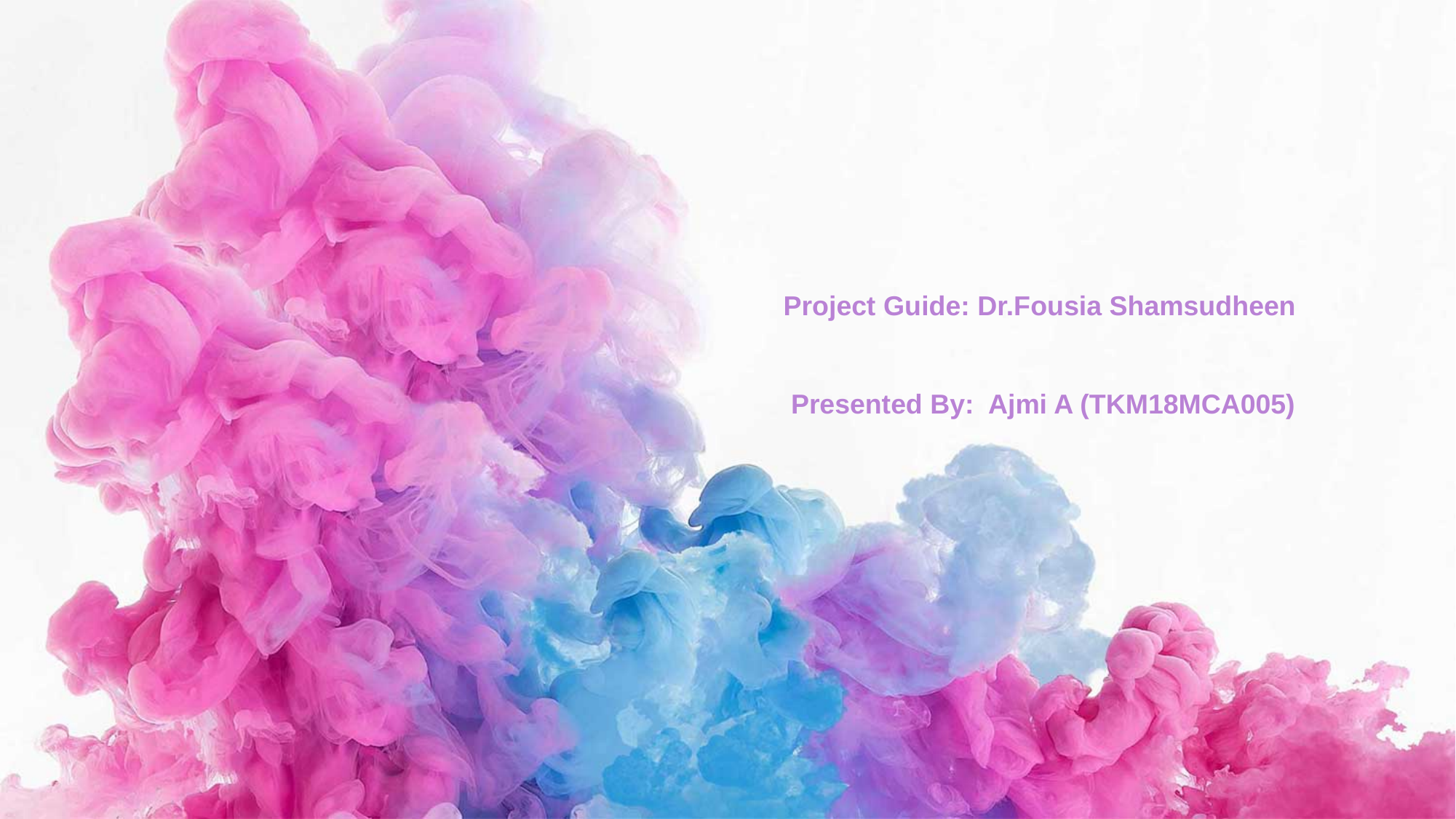

Project Guide: Dr.Fousia Shamsudheen

 Presented By:  Ajmi A (TKM18MCA005)